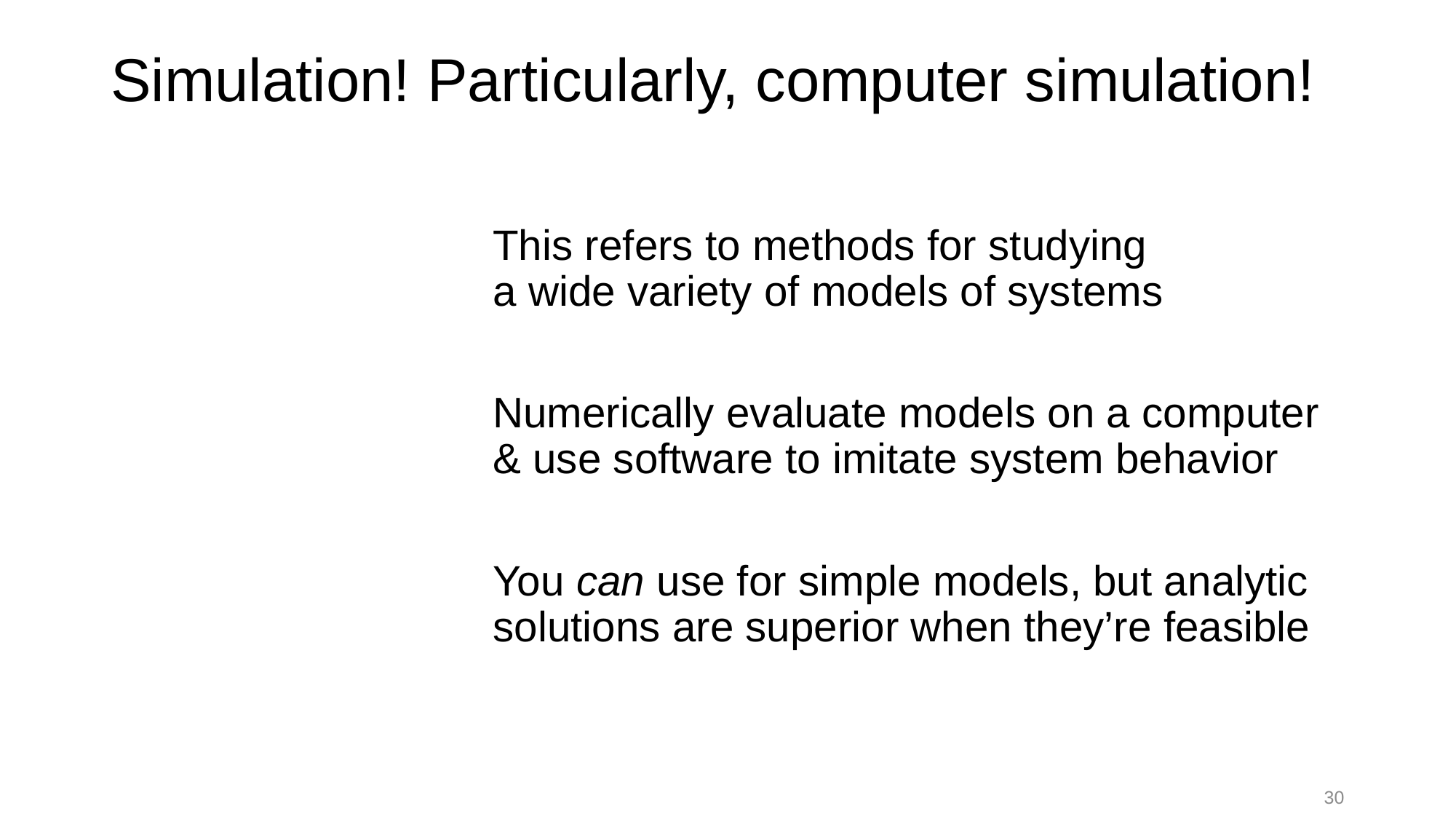

# Simulation! Particularly, computer simulation!
This refers to methods for studying
a wide variety of models of systems

Numerically evaluate models on a computer & use software to imitate system behavior

You can use for simple models, but analytic solutions are superior when they’re feasible
30